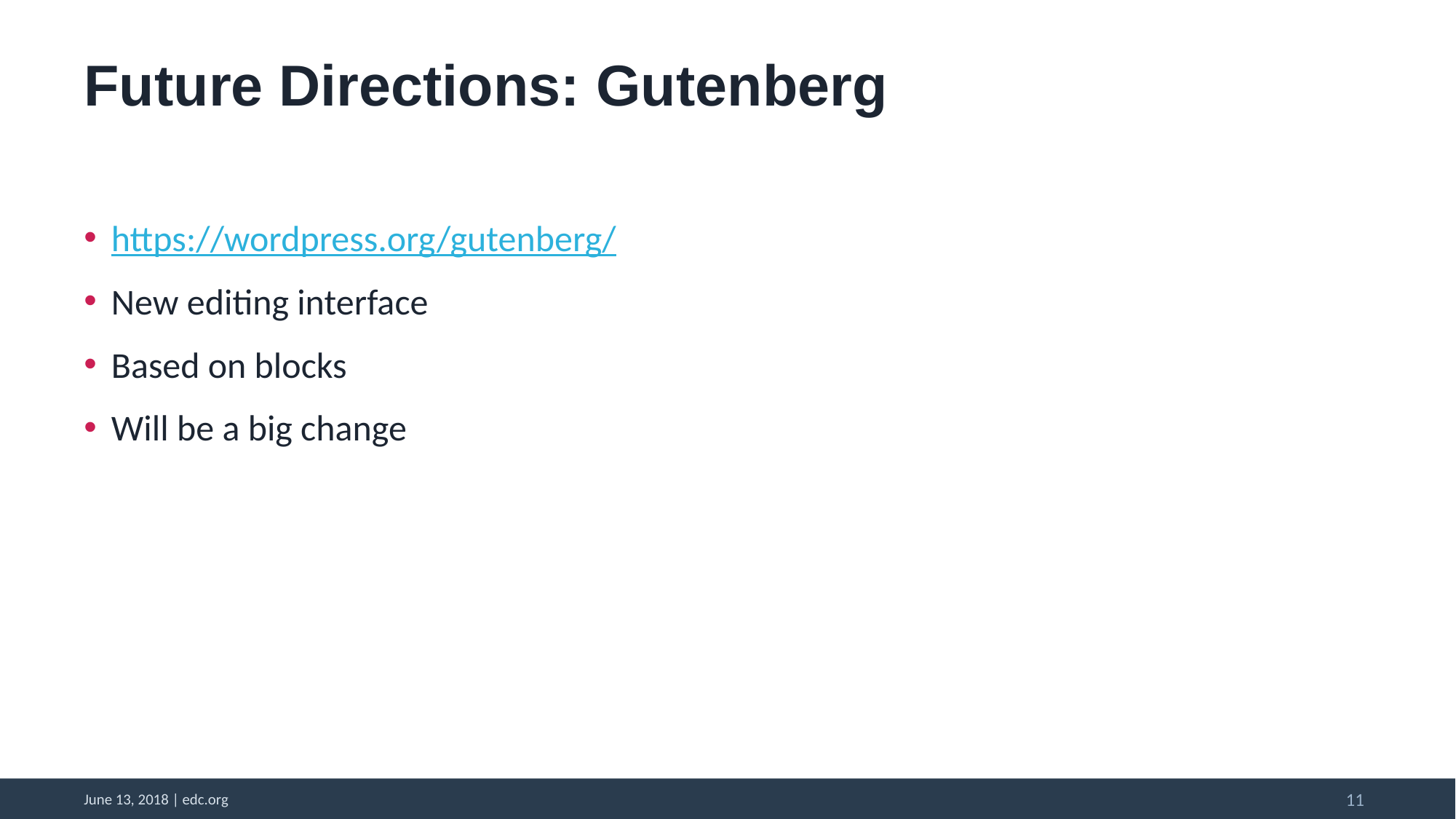

# Future Directions: Gutenberg
https://wordpress.org/gutenberg/
New editing interface
Based on blocks
Will be a big change

11
June 13, 2018 | edc.org